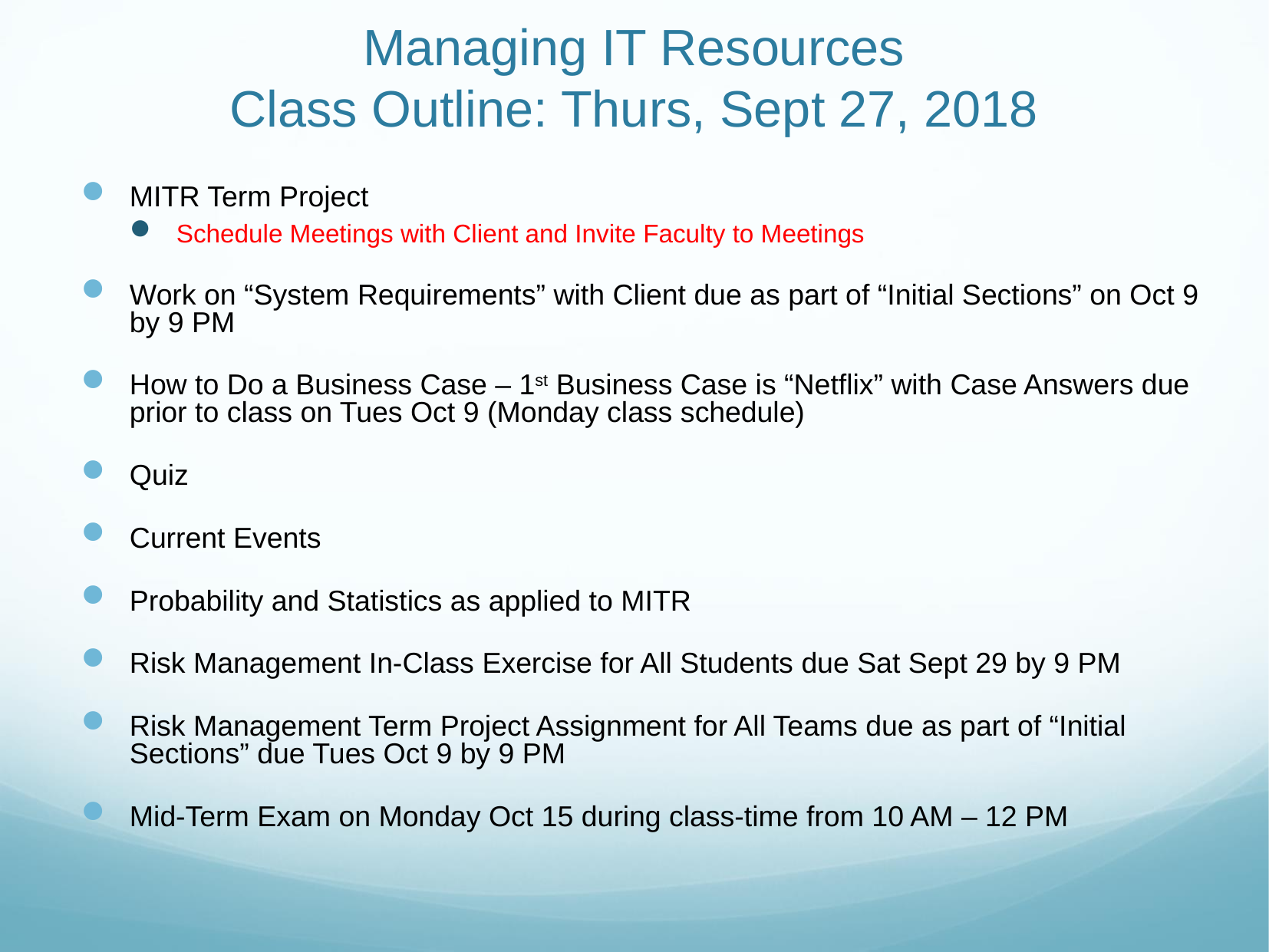

# Managing IT Resources Class Outline: Thurs, Sept 27, 2018
MITR Term Project
Schedule Meetings with Client and Invite Faculty to Meetings
Work on “System Requirements” with Client due as part of “Initial Sections” on Oct 9 by 9 PM
How to Do a Business Case – 1st Business Case is “Netflix” with Case Answers due prior to class on Tues Oct 9 (Monday class schedule)
Quiz
Current Events
Probability and Statistics as applied to MITR
Risk Management In-Class Exercise for All Students due Sat Sept 29 by 9 PM
Risk Management Term Project Assignment for All Teams due as part of “Initial Sections” due Tues Oct 9 by 9 PM
Mid-Term Exam on Monday Oct 15 during class-time from 10 AM – 12 PM